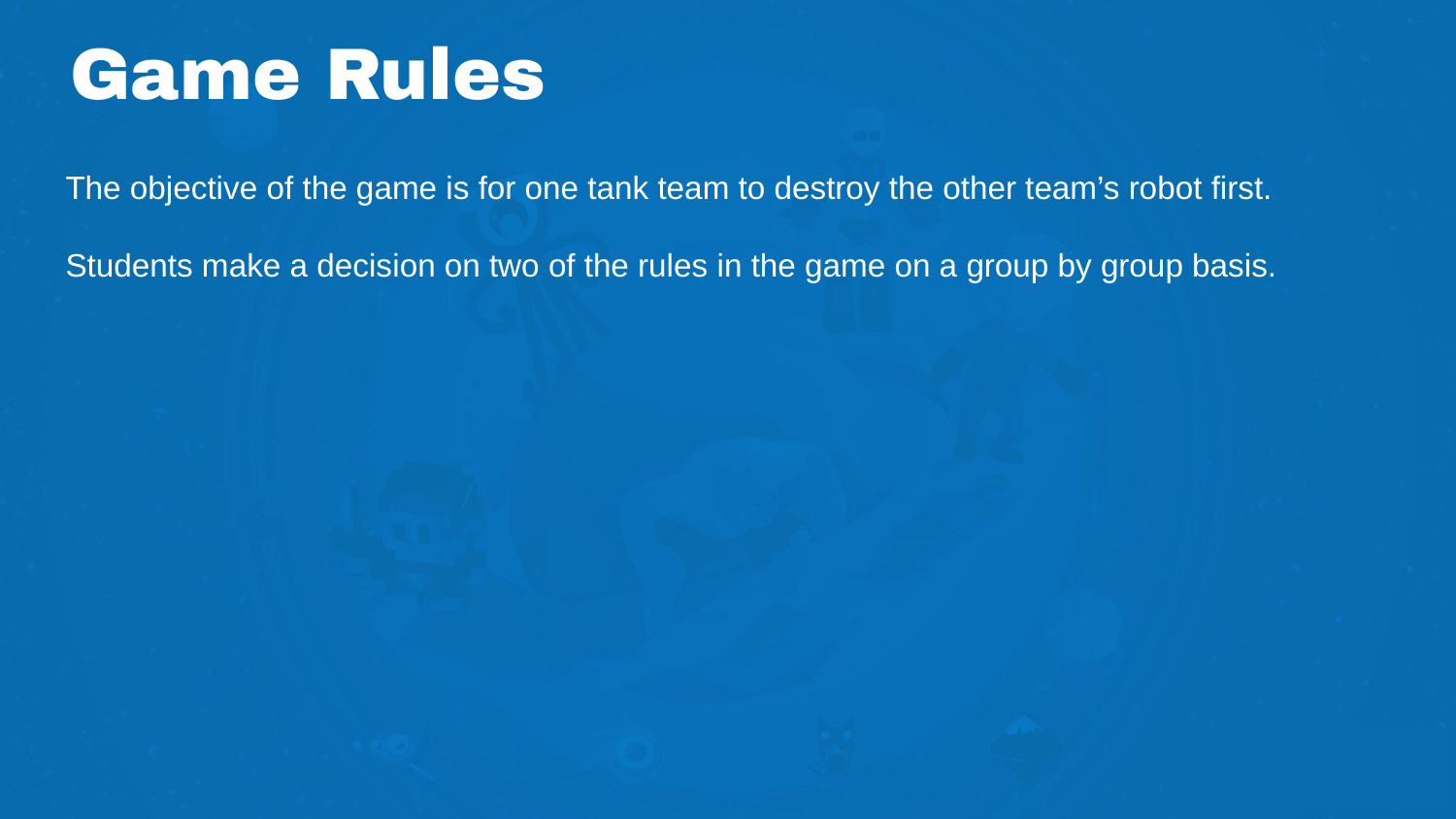

# Game Rules
The objective of the game is for one tank team to destroy the other team’s robot first.

Students make a decision on two of the rules in the game on a group by group basis.